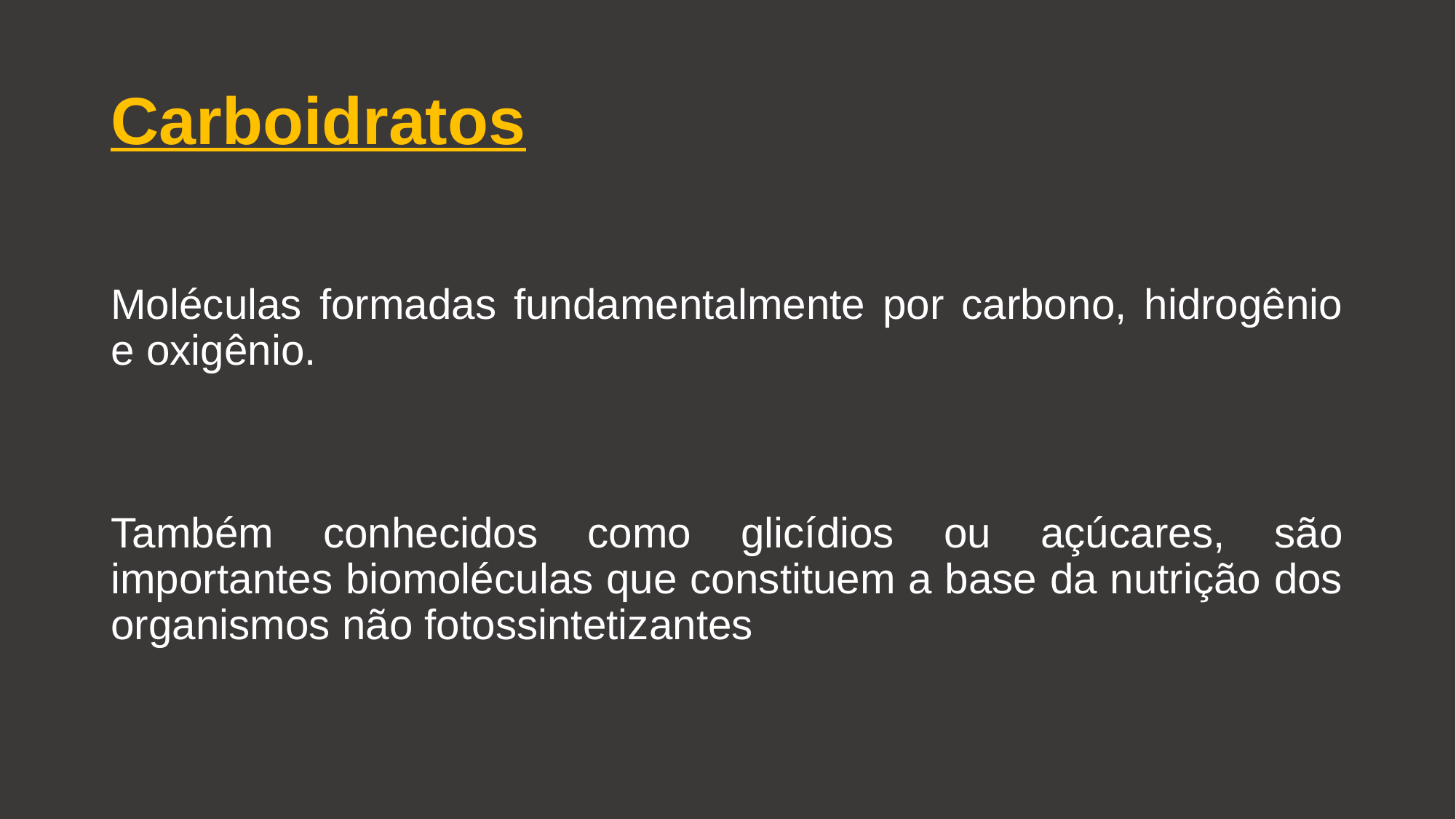

# Carboidratos
Moléculas formadas fundamentalmente por carbono, hidrogênio e oxigênio.

Também conhecidos como glicídios ou açúcares, são importantes biomoléculas que constituem a base da nutrição dos organismos não fotossintetizantes